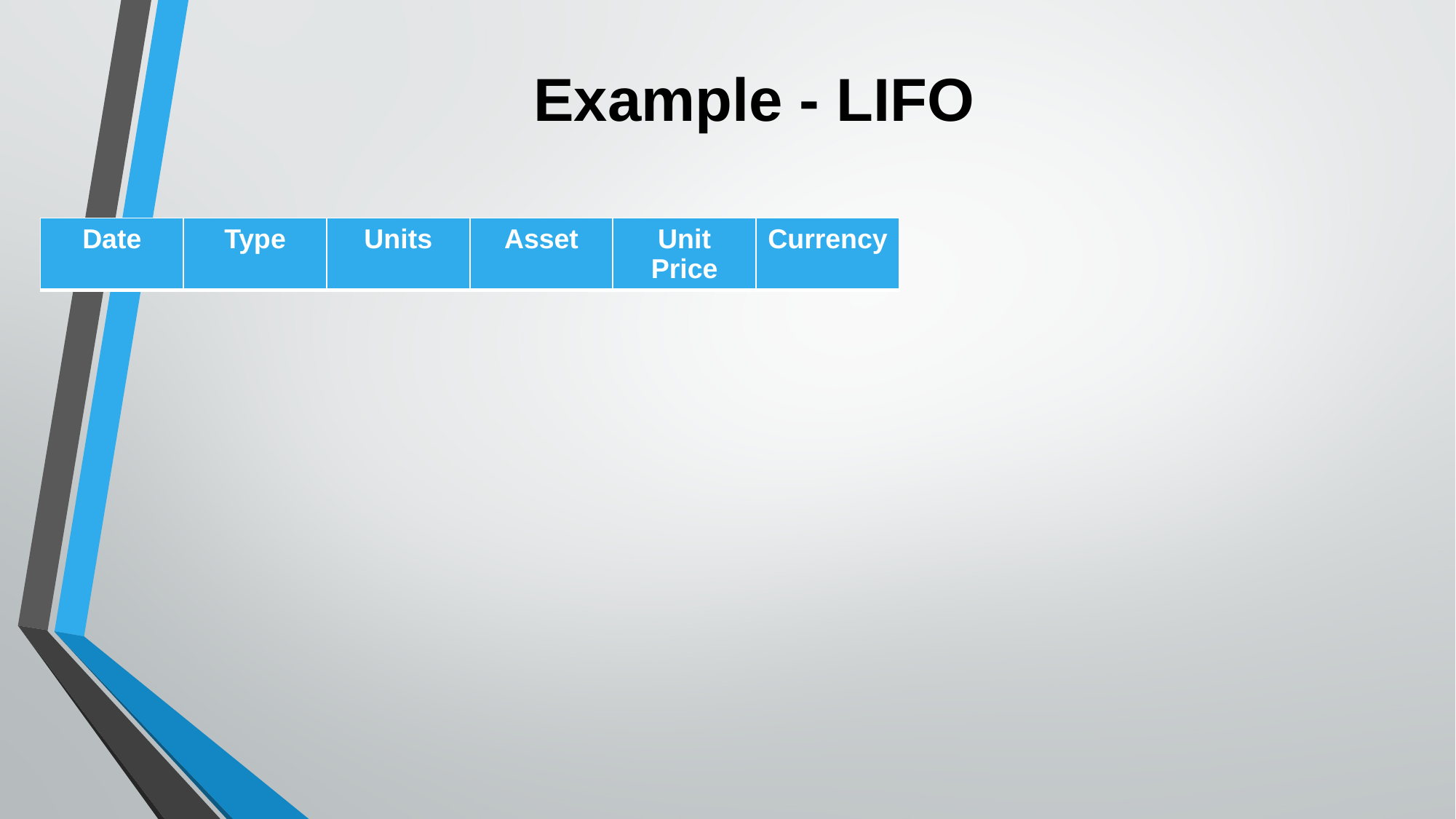

# Example - LIFO
| Date | Type | Units | Asset | Unit Price | Currency |
| --- | --- | --- | --- | --- | --- |